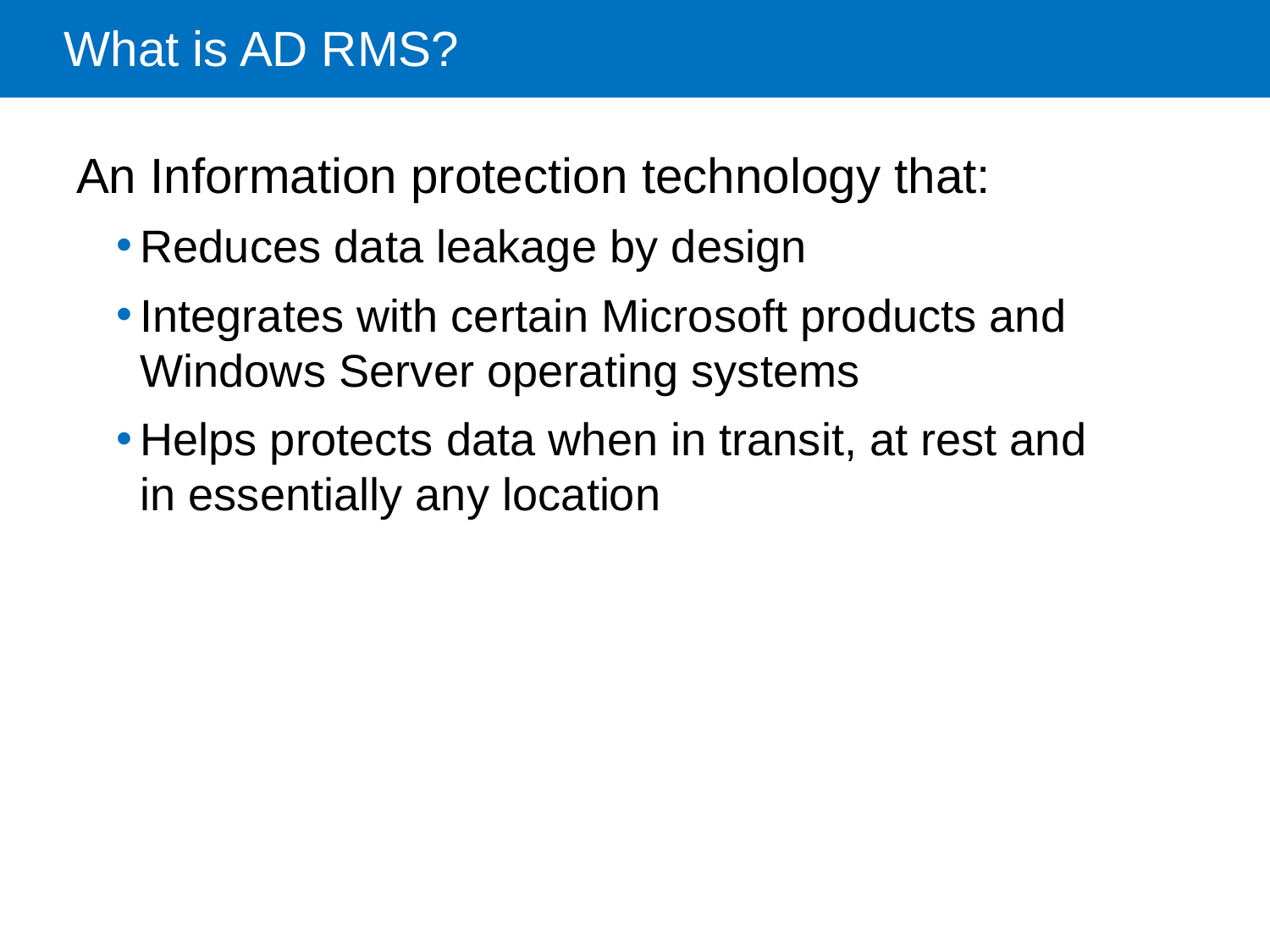

# What is AD RMS?
An Information protection technology that:
Reduces data leakage by design
Integrates with certain Microsoft products and Windows Server operating systems
Helps protects data when in transit, at rest and in essentially any location